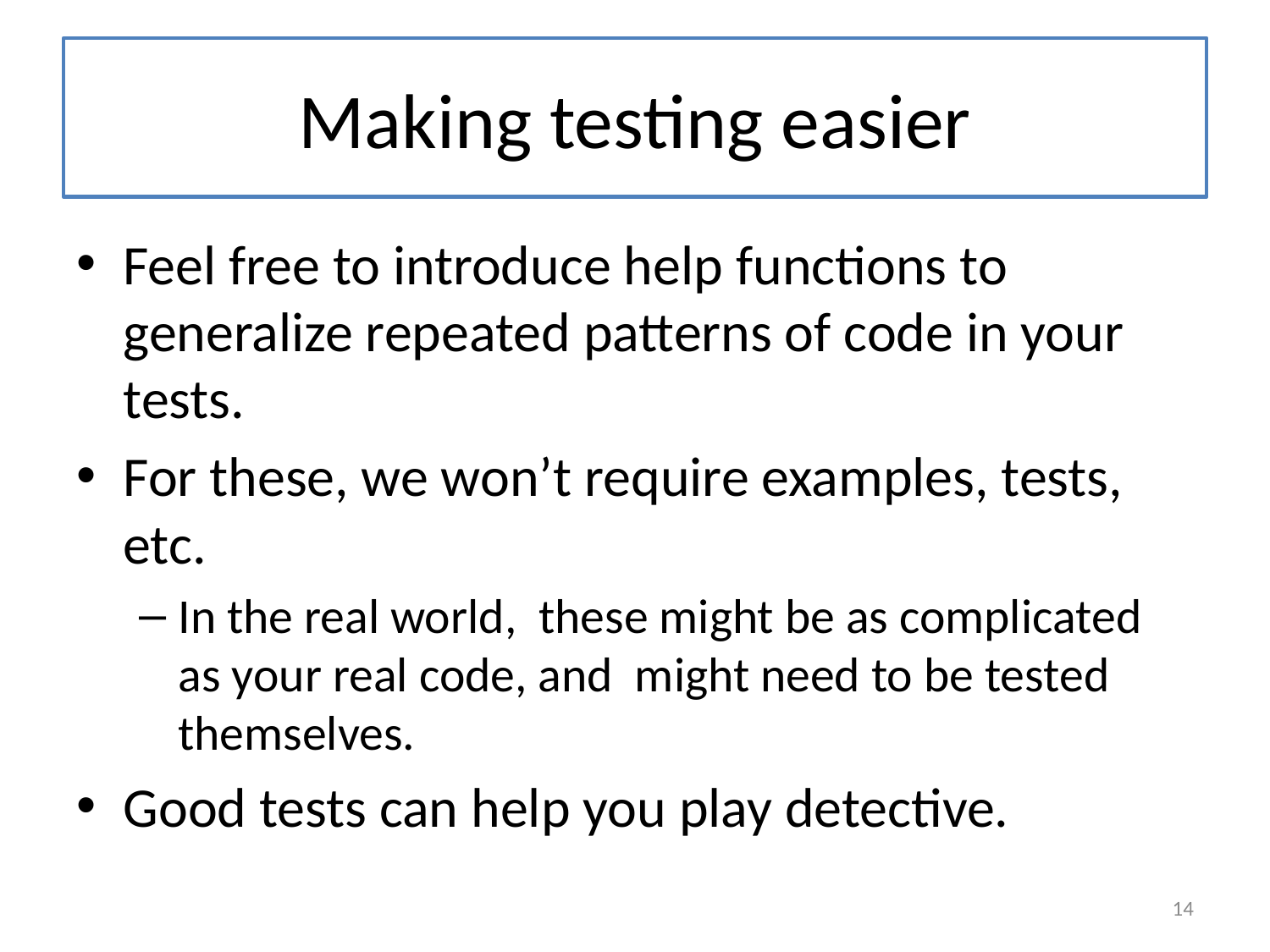

# Making testing easier
Feel free to introduce help functions to generalize repeated patterns of code in your tests.
For these, we won’t require examples, tests, etc.
In the real world,  these might be as complicated as your real code, and  might need to be tested themselves.
Good tests can help you play detective.

14